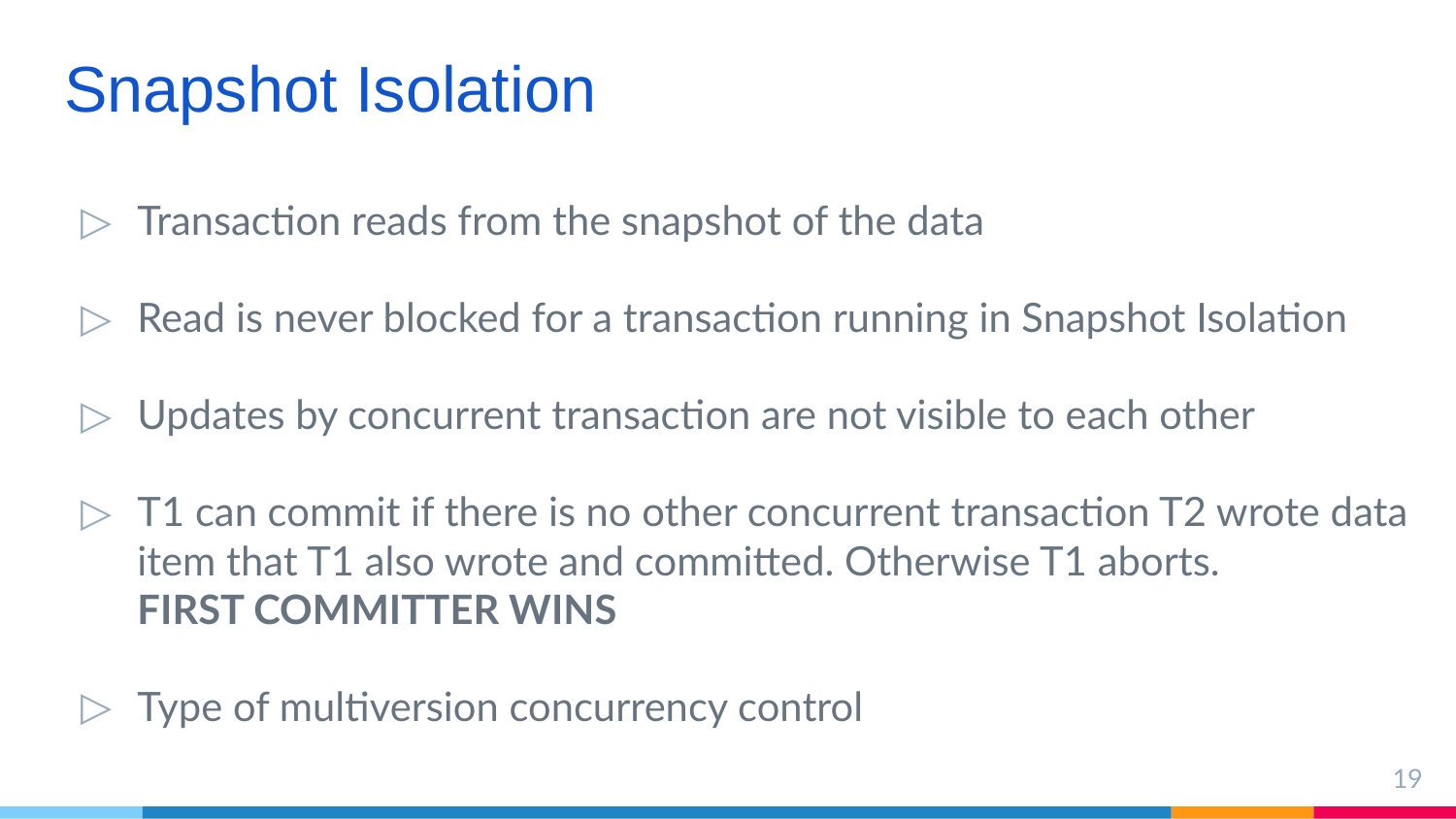

# Snapshot Isolation
Transaction reads from the snapshot of the data
Read is never blocked for a transaction running in Snapshot Isolation
Updates by concurrent transaction are not visible to each other
T1 can commit if there is no other concurrent transaction T2 wrote data item that T1 also wrote and committed. Otherwise T1 aborts.
FIRST COMMITTER WINS
Type of multiversion concurrency control
19